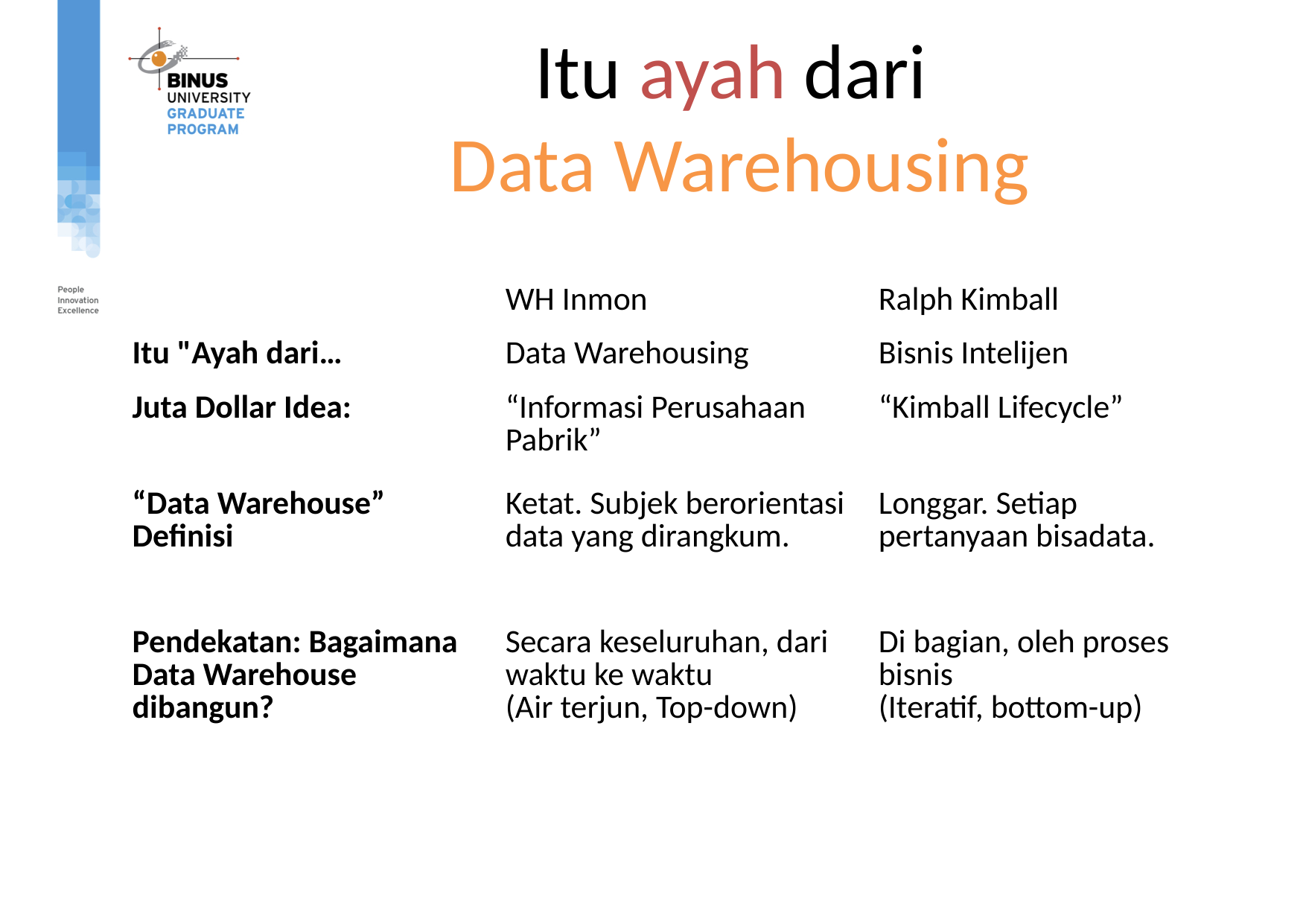

# Itu ayah dari Data Warehousing
|  | WH Inmon | Ralph Kimball |
| --- | --- | --- |
| Itu "Ayah dari… | Data Warehousing | Bisnis Intelijen |
| Juta Dollar Idea: | “Informasi Perusahaan Pabrik” | “Kimball Lifecycle” |
| “Data Warehouse” Definisi | Ketat. Subjek berorientasi data yang dirangkum. | Longgar. Setiap pertanyaan bisadata. |
| Pendekatan: Bagaimana Data Warehouse dibangun? | Secara keseluruhan, dari waktu ke waktu (Air terjun, Top-down) | Di bagian, oleh proses bisnis (Iteratif, bottom-up) |